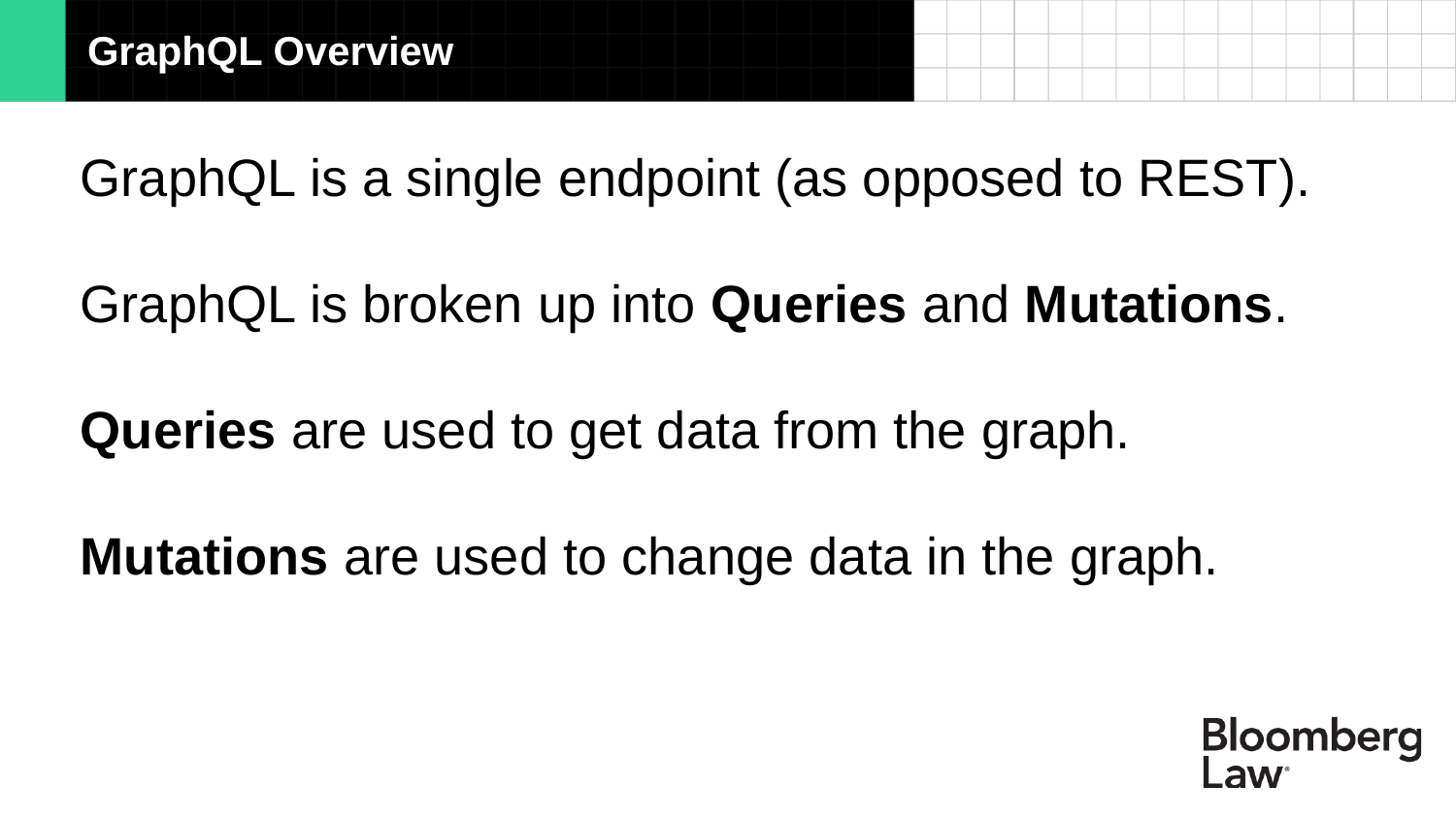

GraphQL Overview
GraphQL is a single endpoint (as opposed to REST).

GraphQL is broken up into Queries and Mutations.

Queries are used to get data from the graph.

Mutations are used to change data in the graph.